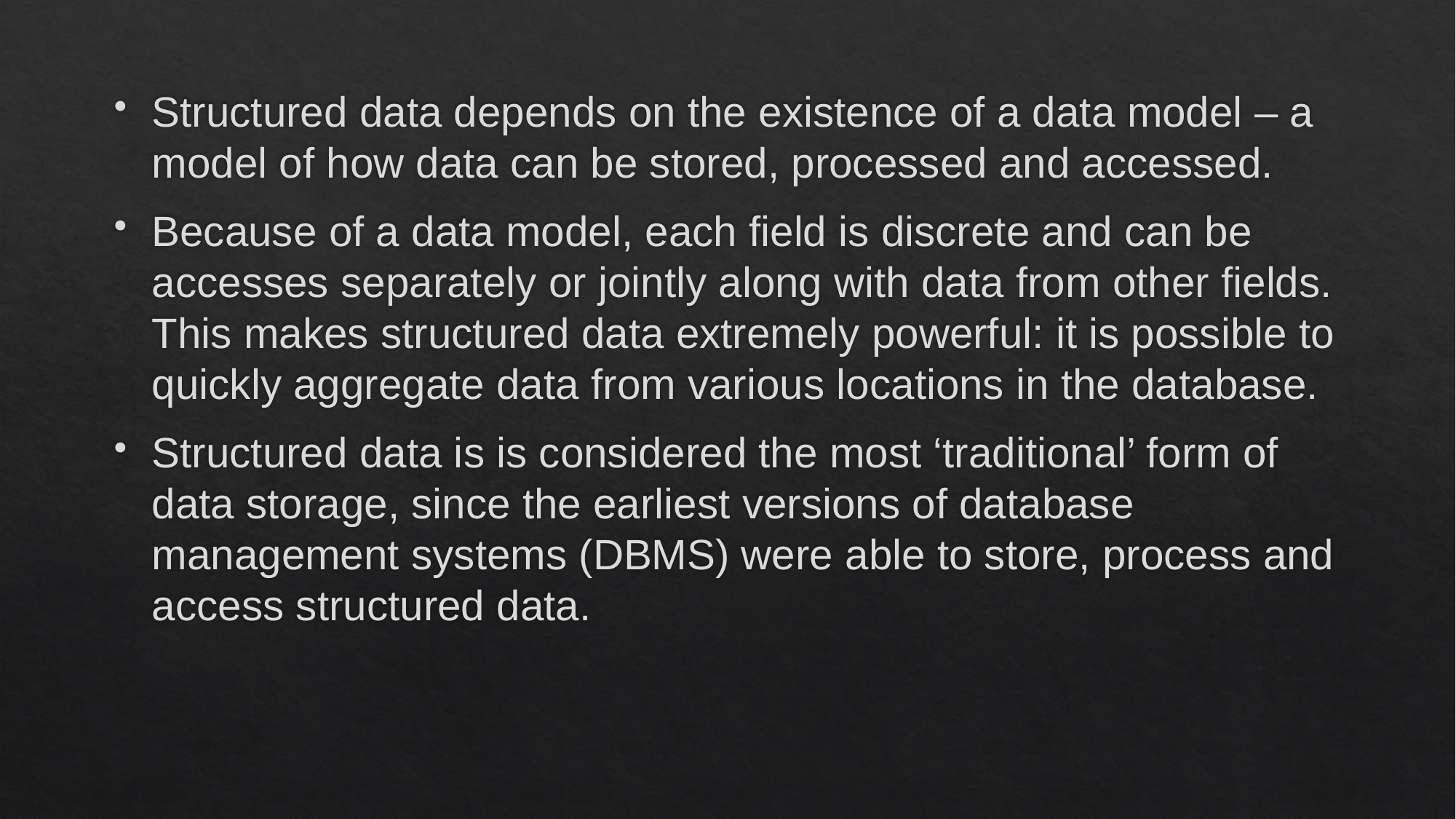

Structured data depends on the existence of a data model – a model of how data can be stored, processed and accessed.
Because of a data model, each field is discrete and can be accesses separately or jointly along with data from other fields. This makes structured data extremely powerful: it is possible to quickly aggregate data from various locations in the database.
Structured data is is considered the most ‘traditional’ form of data storage, since the earliest versions of database management systems (DBMS) were able to store, process and access structured data.